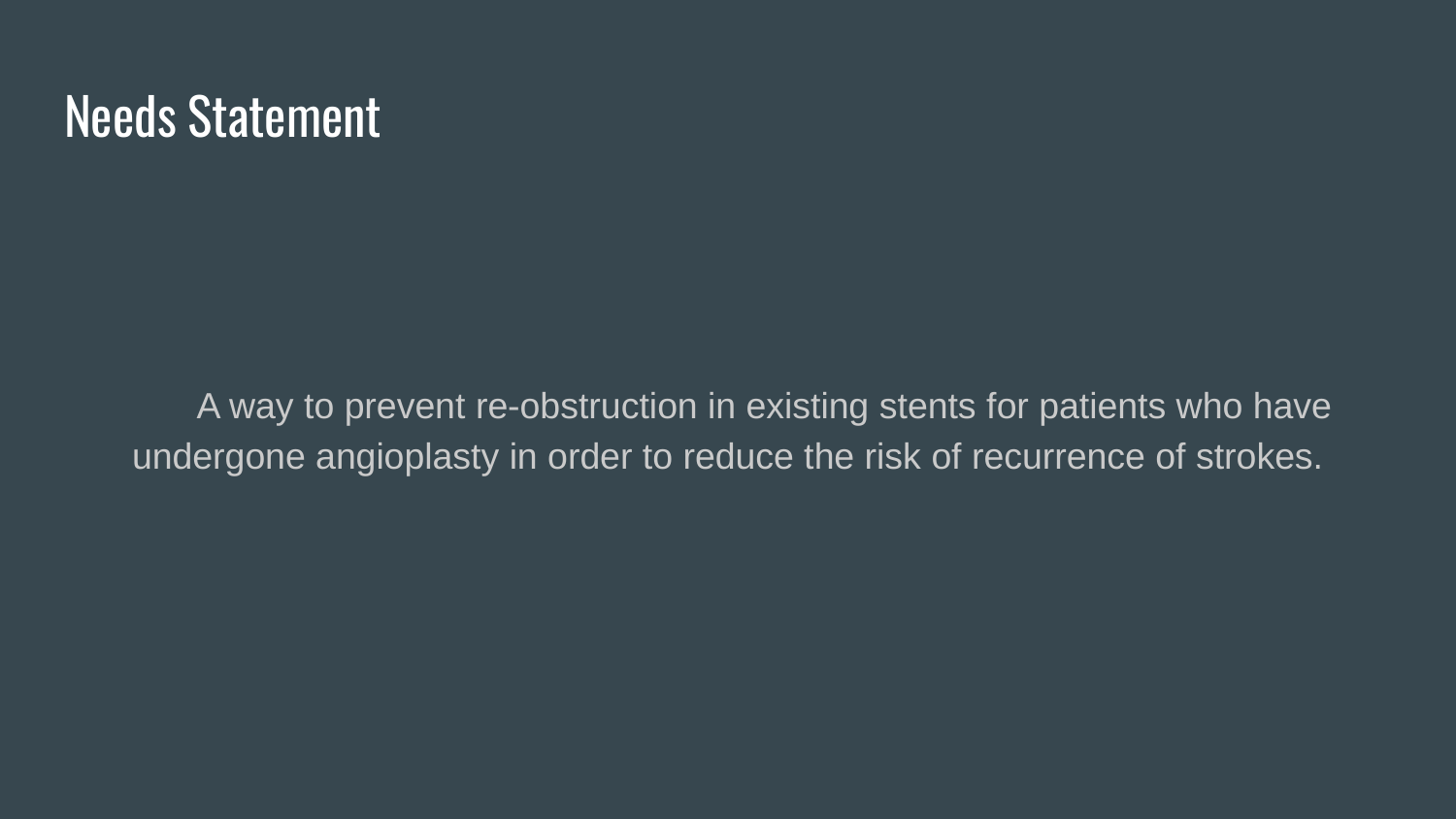

# Needs Statement
A way to prevent re-obstruction in existing stents for patients who have undergone angioplasty in order to reduce the risk of recurrence of strokes.